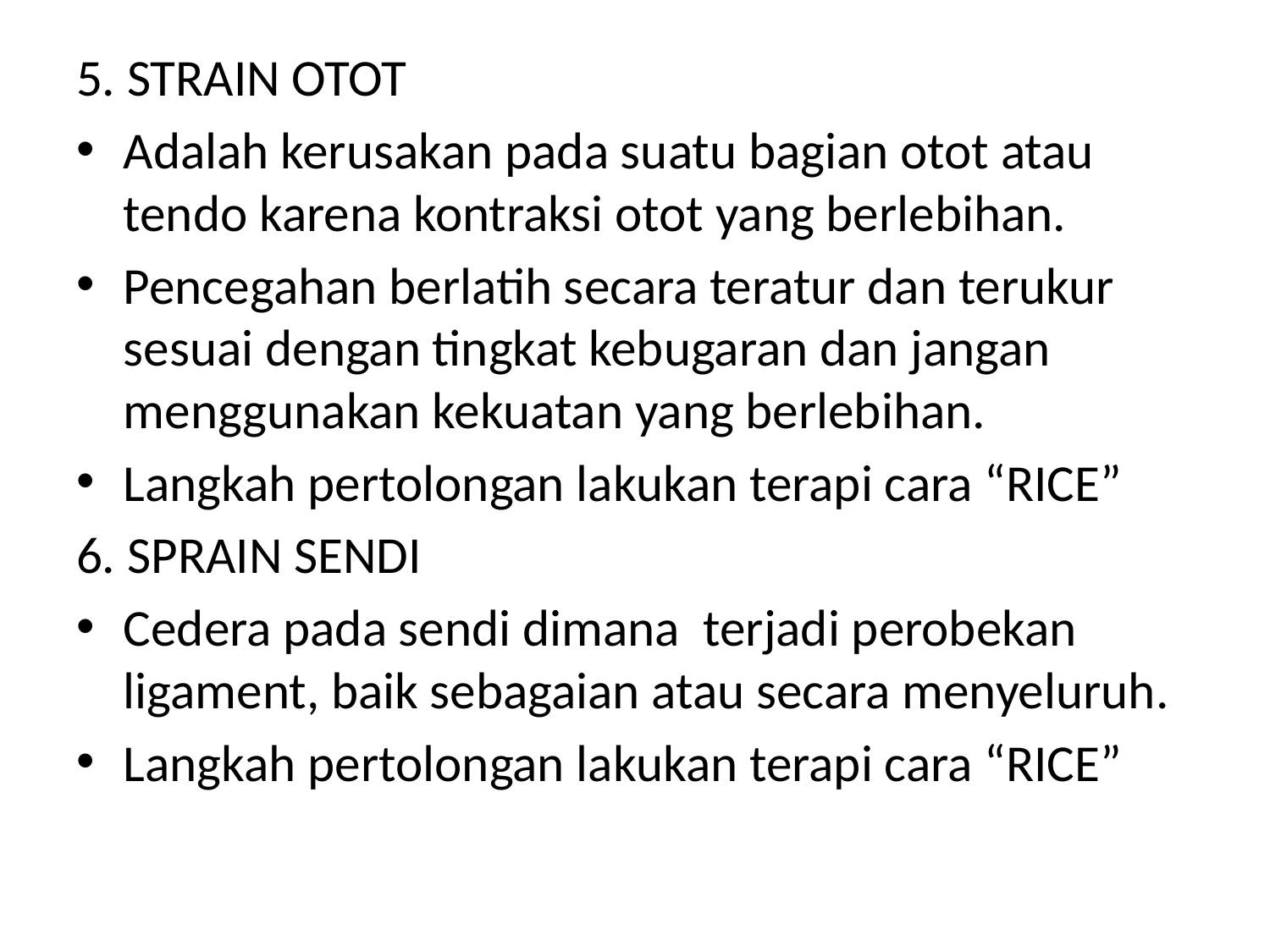

# 5. STRAIN OTOT
Adalah kerusakan pada suatu bagian otot atau tendo karena kontraksi otot yang berlebihan.
Pencegahan berlatih secara teratur dan terukur sesuai dengan tingkat kebugaran dan jangan menggunakan kekuatan yang berlebihan.
Langkah pertolongan lakukan terapi cara “RICE”
6. SPRAIN SENDI
Cedera pada sendi dimana  terjadi perobekan ligament, baik sebagaian atau secara menyeluruh.
Langkah pertolongan lakukan terapi cara “RICE”